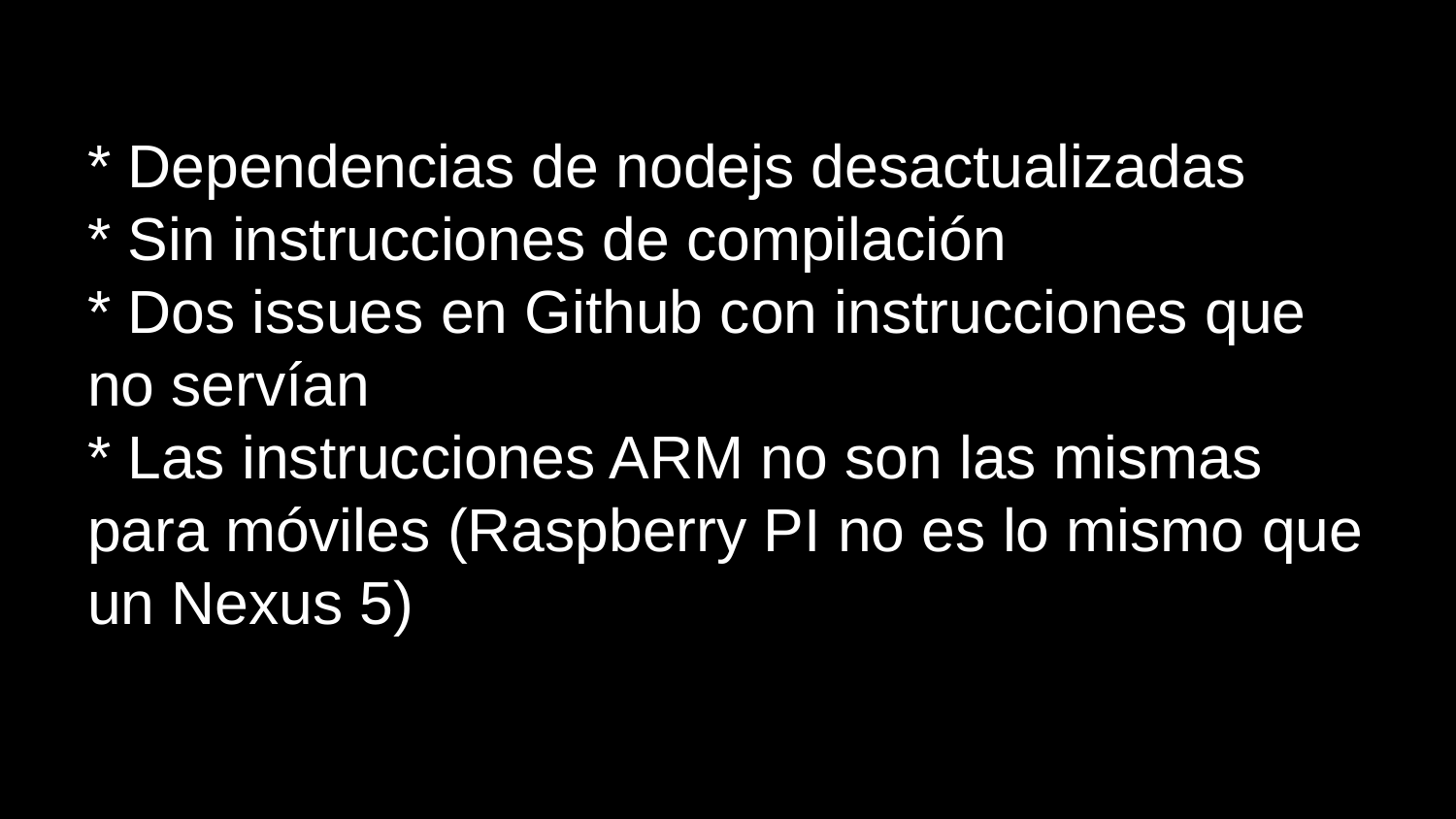

* Dependencias de nodejs desactualizadas
* Sin instrucciones de compilación
* Dos issues en Github con instrucciones que no servían
* Las instrucciones ARM no son las mismas para móviles (Raspberry PI no es lo mismo que un Nexus 5)